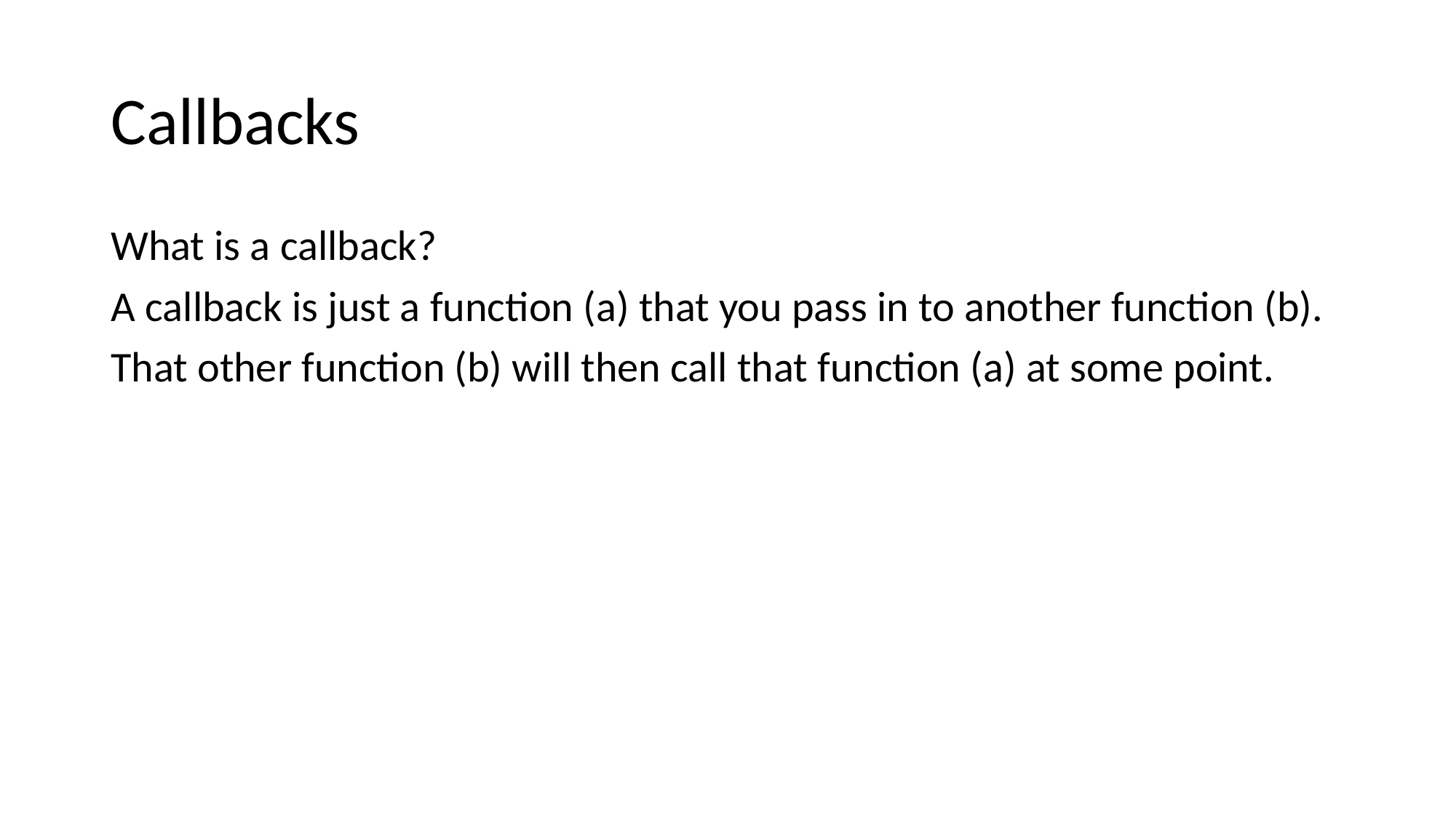

# Callbacks
What is a callback?
A callback is just a function (a) that you pass in to another function (b).
That other function (b) will then call that function (a) at some point.